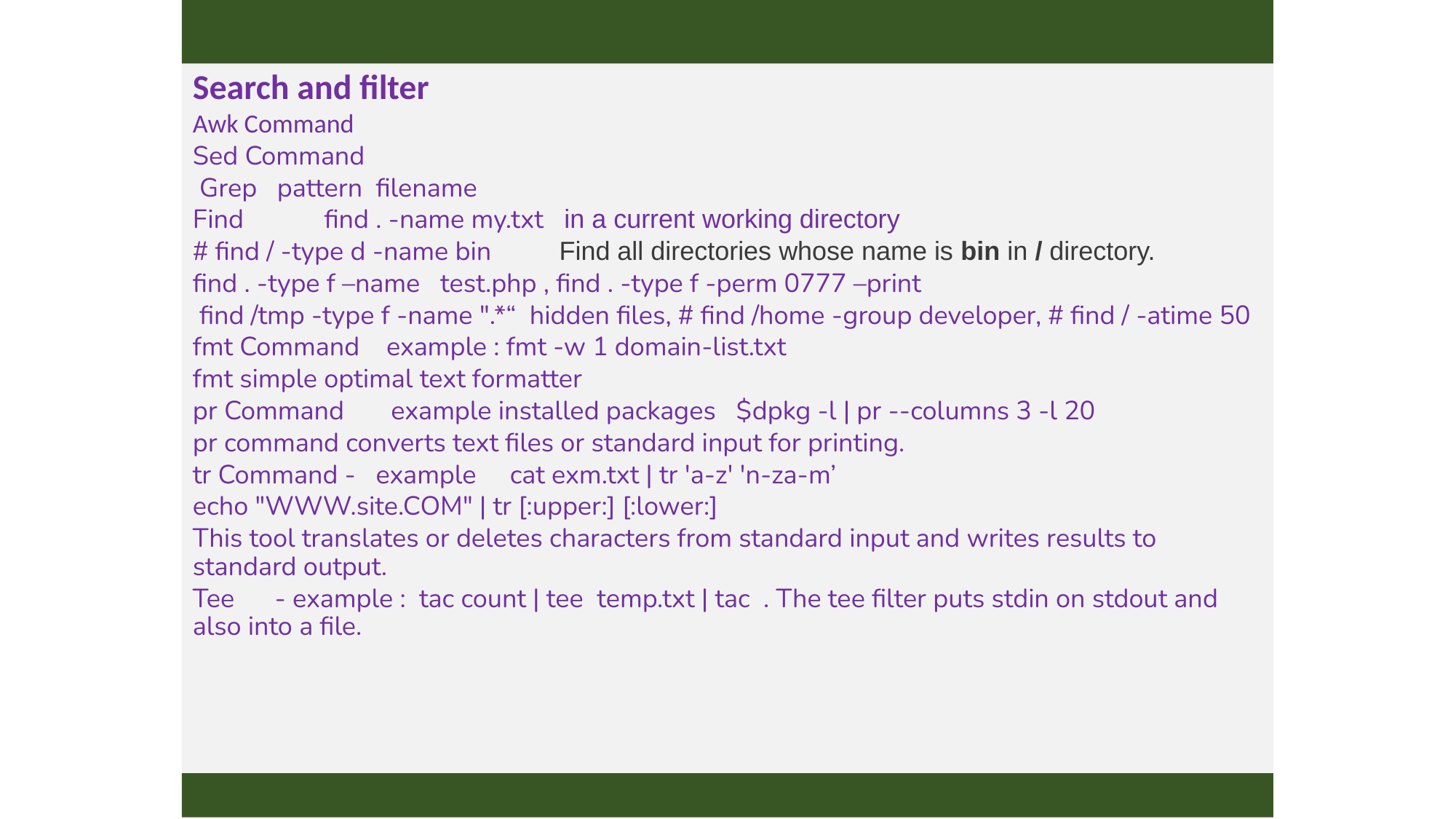

#
Search and filter
Awk Command
Sed Command
 Grep   pattern  filename
Find            find . -name my.txt   in a current working directory
# find / -type d -name bin          Find all directories whose name is bin in / directory.
find . -type f –name   test.php , find . -type f -perm 0777 –print
 find /tmp -type f -name ".*“  hidden files, # find /home -group developer, # find / -atime 50
fmt Command    example : fmt -w 1 domain-list.txt
fmt simple optimal text formatter
pr Command       example installed packages   $dpkg -l | pr --columns 3 -l 20
pr command converts text files or standard input for printing.
tr Command -   example     cat exm.txt | tr 'a-z' 'n-za-m’
echo "WWW.site.COM" | tr [:upper:] [:lower:]
This tool translates or deletes characters from standard input and writes results to standard output.
Tee      - example :  tac count | tee  temp.txt | tac  . The tee filter puts stdin on stdout and also into a file.